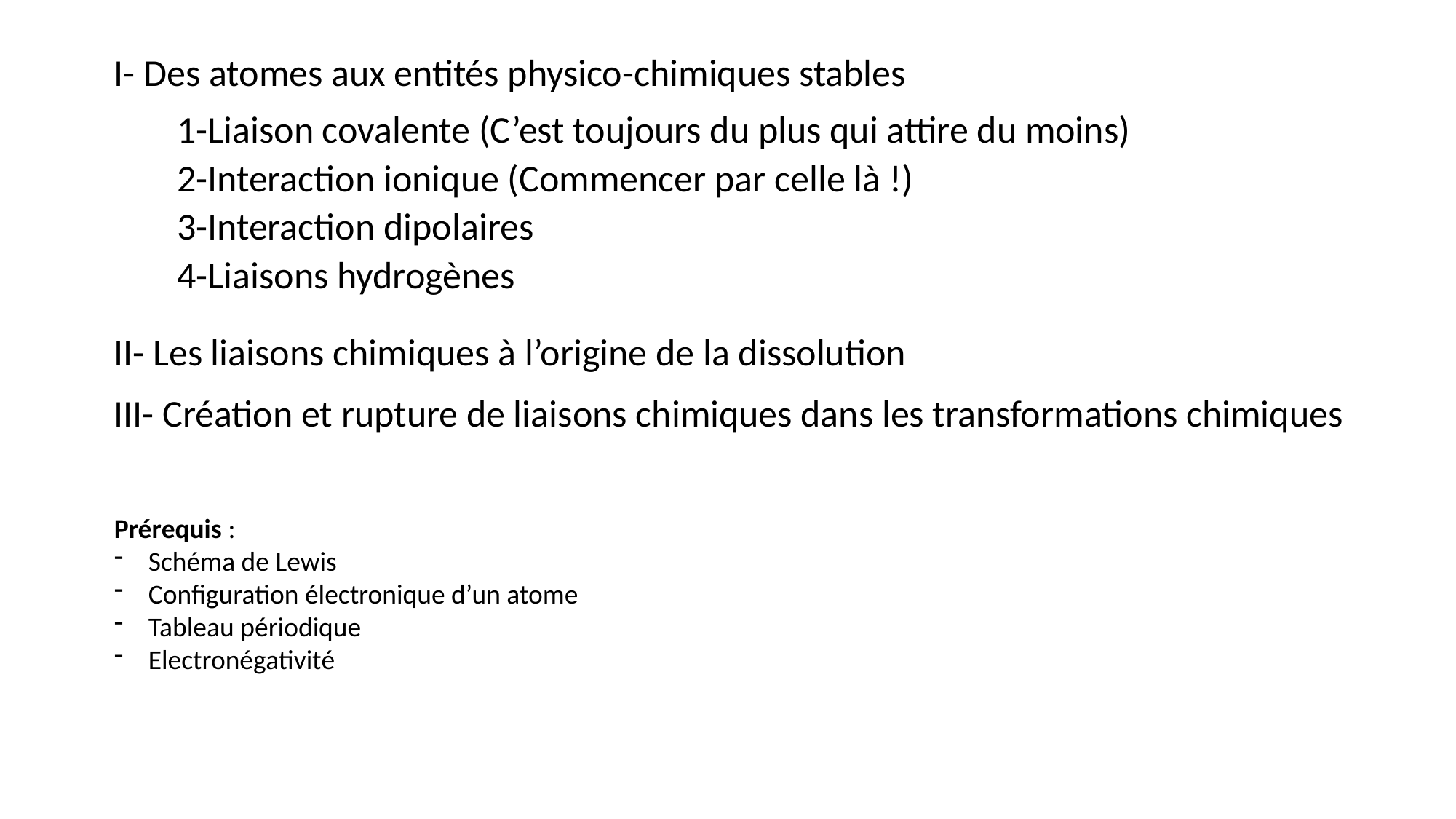

I- Des atomes aux entités physico-chimiques stables
1-Liaison covalente (C’est toujours du plus qui attire du moins)
2-Interaction ionique (Commencer par celle là !)
3-Interaction dipolaires
4-Liaisons hydrogènes
II- Les liaisons chimiques à l’origine de la dissolution
III- Création et rupture de liaisons chimiques dans les transformations chimiques
Prérequis :
Schéma de Lewis
Configuration électronique d’un atome
Tableau périodique
Electronégativité